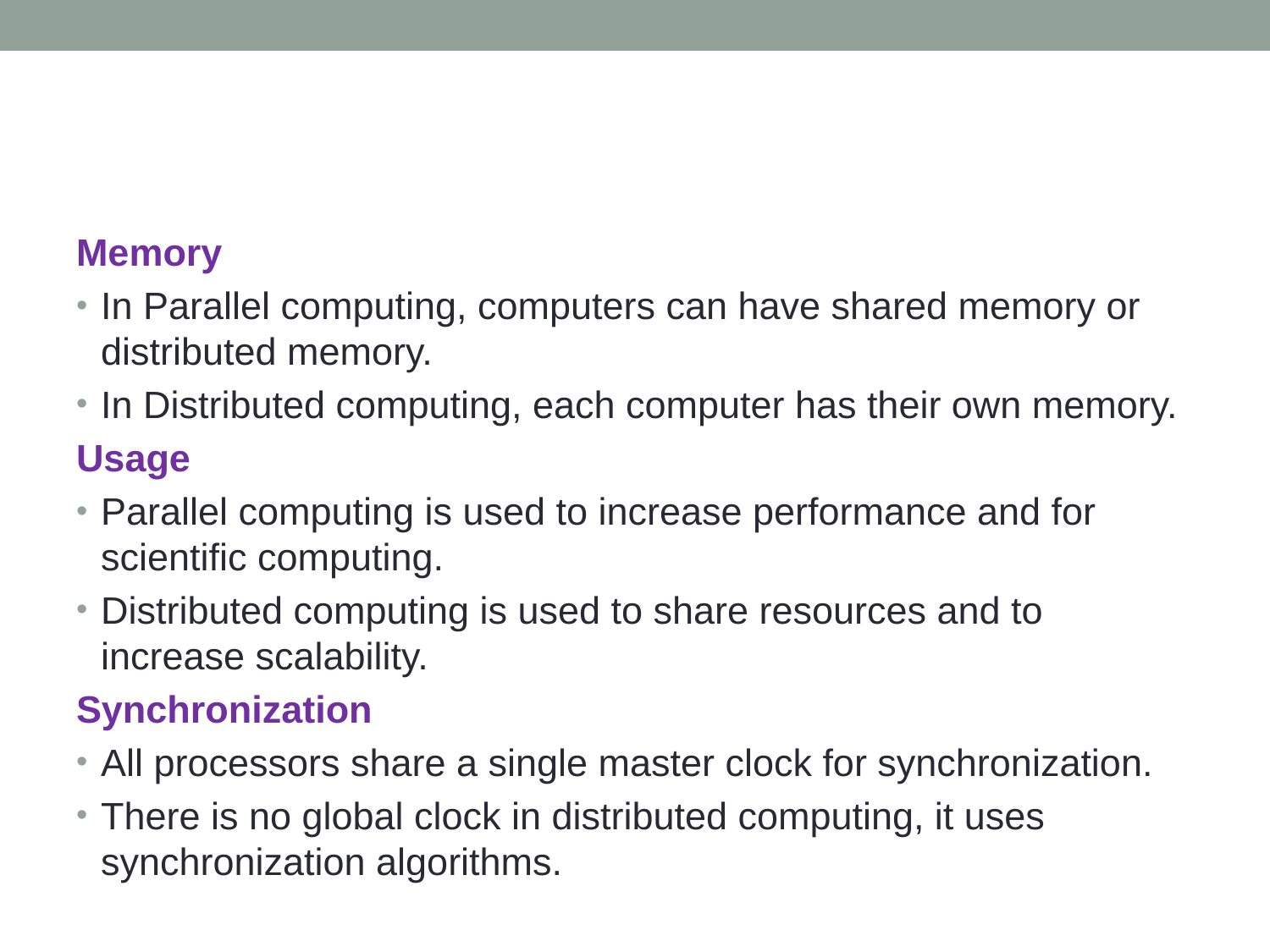

#
Memory
In Parallel computing, computers can have shared memory or distributed memory.
In Distributed computing, each computer has their own memory.
Usage
Parallel computing is used to increase performance and for scientific computing.
Distributed computing is used to share resources and to increase scalability.
Synchronization
All processors share a single master clock for synchronization.
There is no global clock in distributed computing, it uses synchronization algorithms.